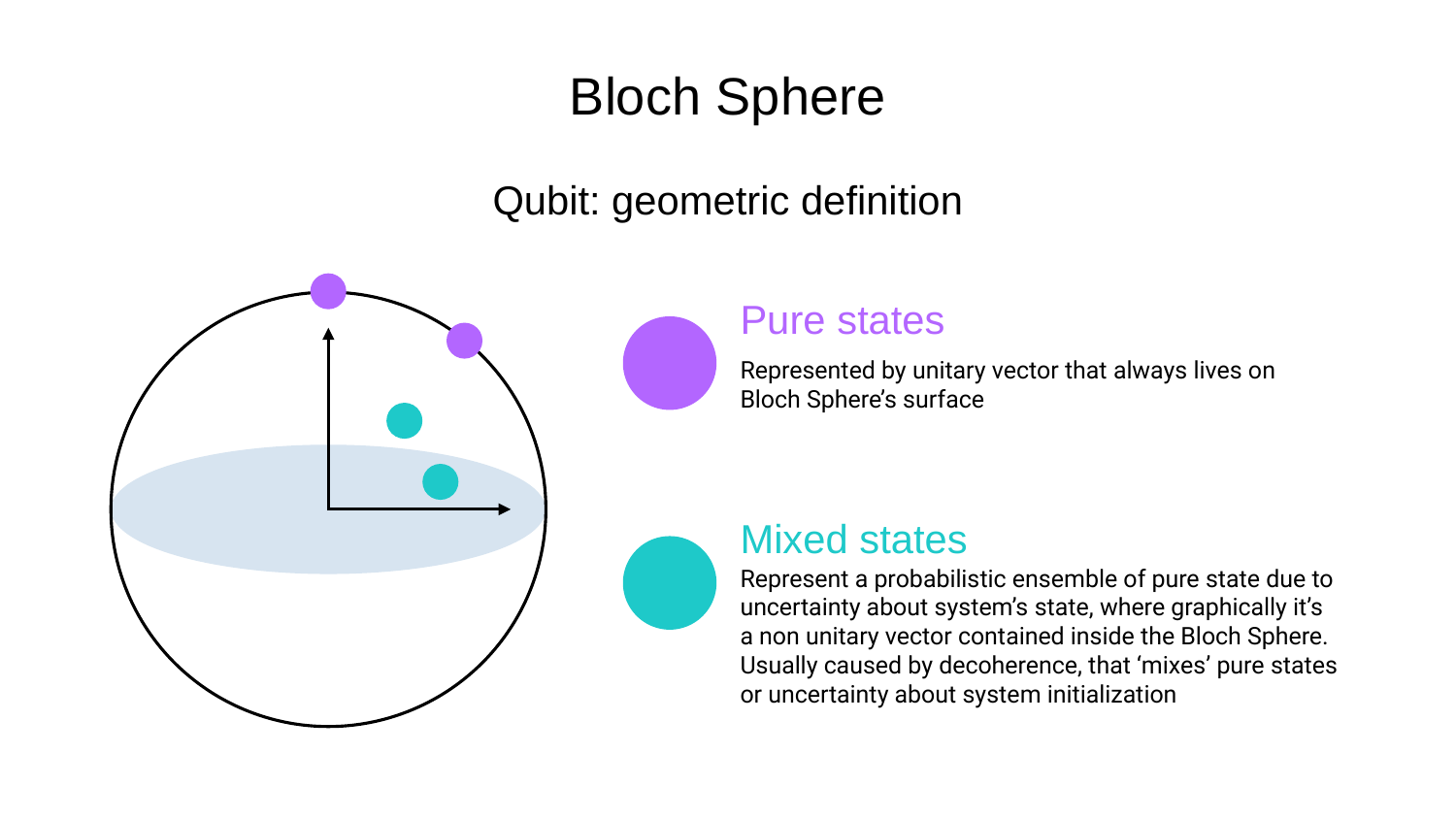

# Bloch Sphere
Qubit: geometric definition

Pure states

Represented by unitary vector that always lives on Bloch Sphere’s surface

Mixed states

Represent a probabilistic ensemble of pure state due to uncertainty about system’s state, where graphically it’s a non unitary vector contained inside the Bloch Sphere.
Usually caused by decoherence, that ‘mixes’ pure states or uncertainty about system initialization